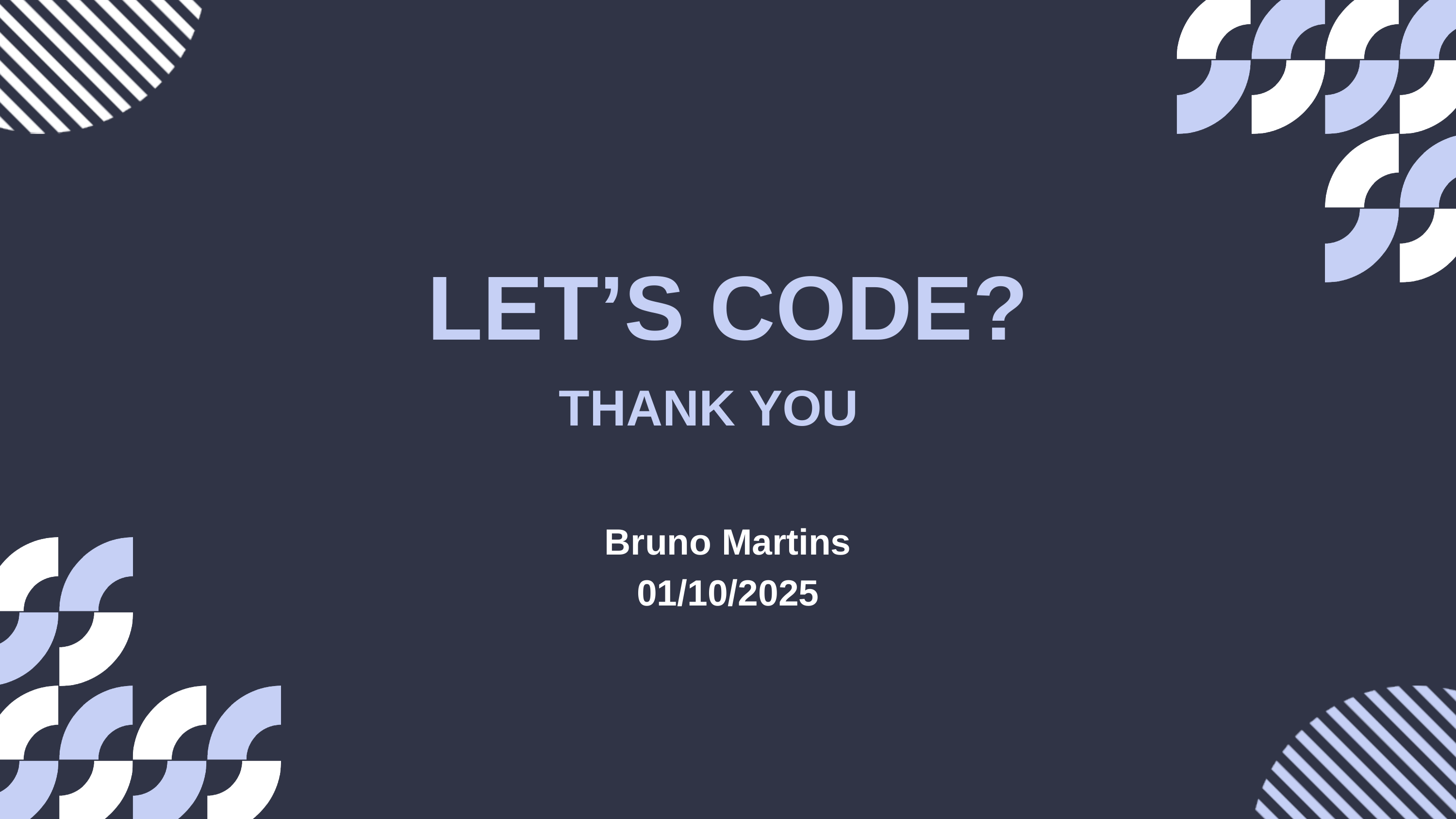

LET’S CODE?
THANK YOU
Bruno Martins
01/10/2025